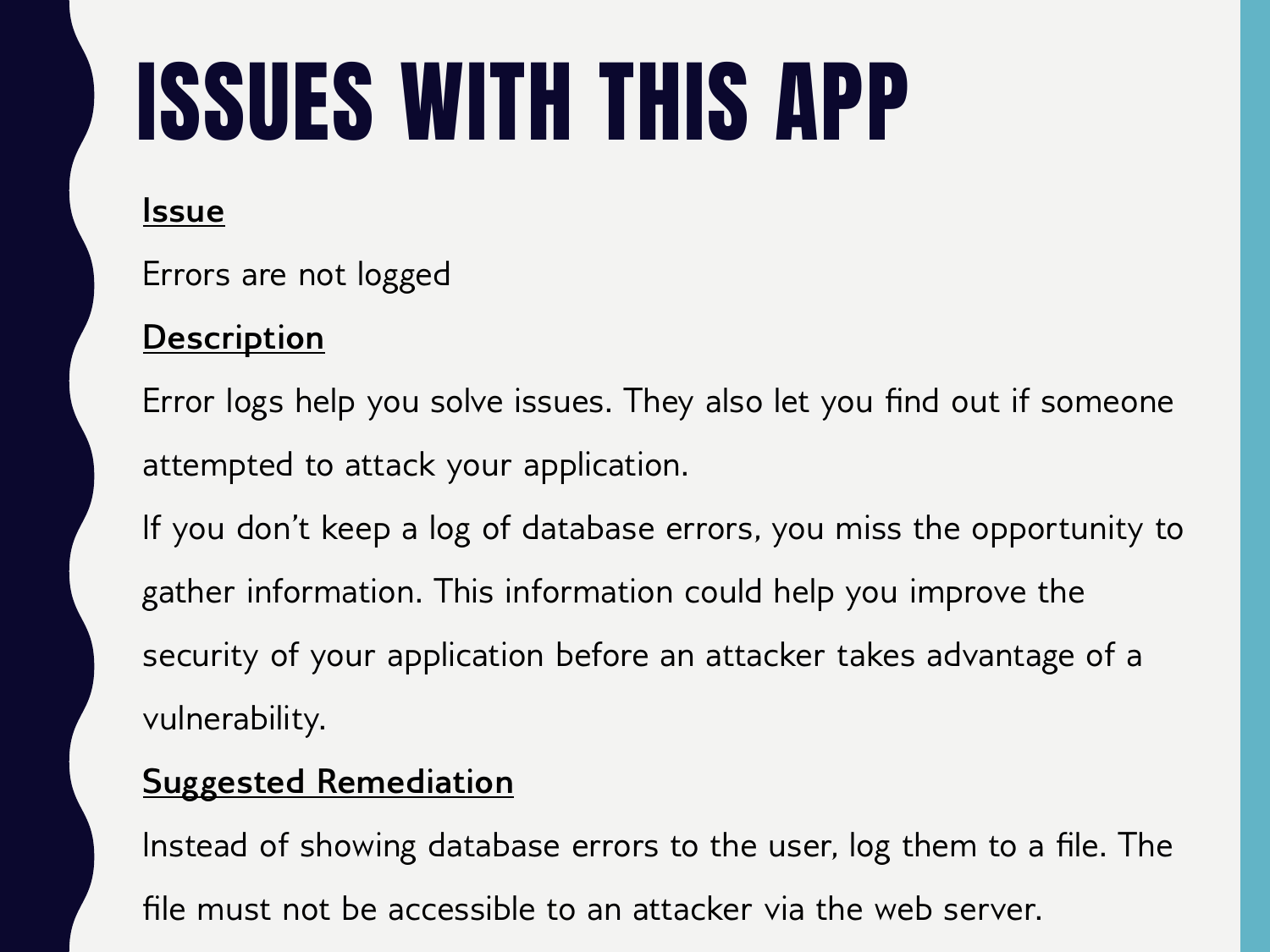

# Issues with this app
Issue
Errors are not logged
Description
Error logs help you solve issues. They also let you find out if someone attempted to attack your application.
If you don’t keep a log of database errors, you miss the opportunity to gather information. This information could help you improve the security of your application before an attacker takes advantage of a vulnerability.
Suggested Remediation
Instead of showing database errors to the user, log them to a file. The file must not be accessible to an attacker via the web server.
You can log errors to the PHP error log or to a file of your choice.